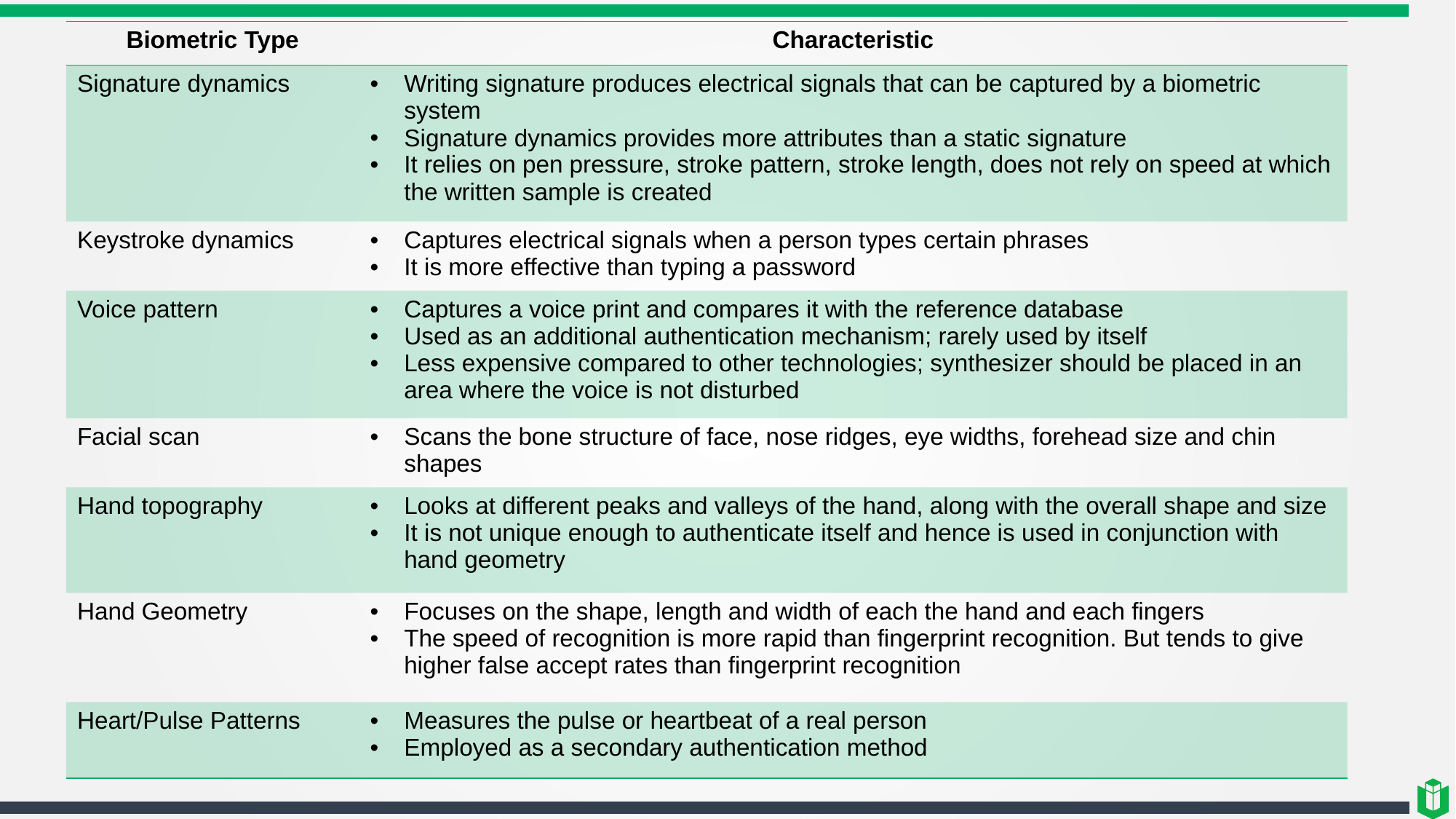

| Biometric Type | Characteristic |
| --- | --- |
| Signature dynamics | Writing signature produces electrical signals that can be captured by a biometric system Signature dynamics provides more attributes than a static signature It relies on pen pressure, stroke pattern, stroke length, does not rely on speed at which the written sample is created |
| Keystroke dynamics | Captures electrical signals when a person types certain phrases It is more effective than typing a password |
| Voice pattern | Captures a voice print and compares it with the reference database Used as an additional authentication mechanism; rarely used by itself Less expensive compared to other technologies; synthesizer should be placed in an area where the voice is not disturbed |
| Facial scan | Scans the bone structure of face, nose ridges, eye widths, forehead size and chin shapes |
| Hand topography | Looks at different peaks and valleys of the hand, along with the overall shape and size It is not unique enough to authenticate itself and hence is used in conjunction with hand geometry |
| Hand Geometry | Focuses on the shape, length and width of each the hand and each fingers The speed of recognition is more rapid than fingerprint recognition. But tends to give higher false accept rates than fingerprint recognition |
| Heart/Pulse Patterns | Measures the pulse or heartbeat of a real person Employed as a secondary authentication method |